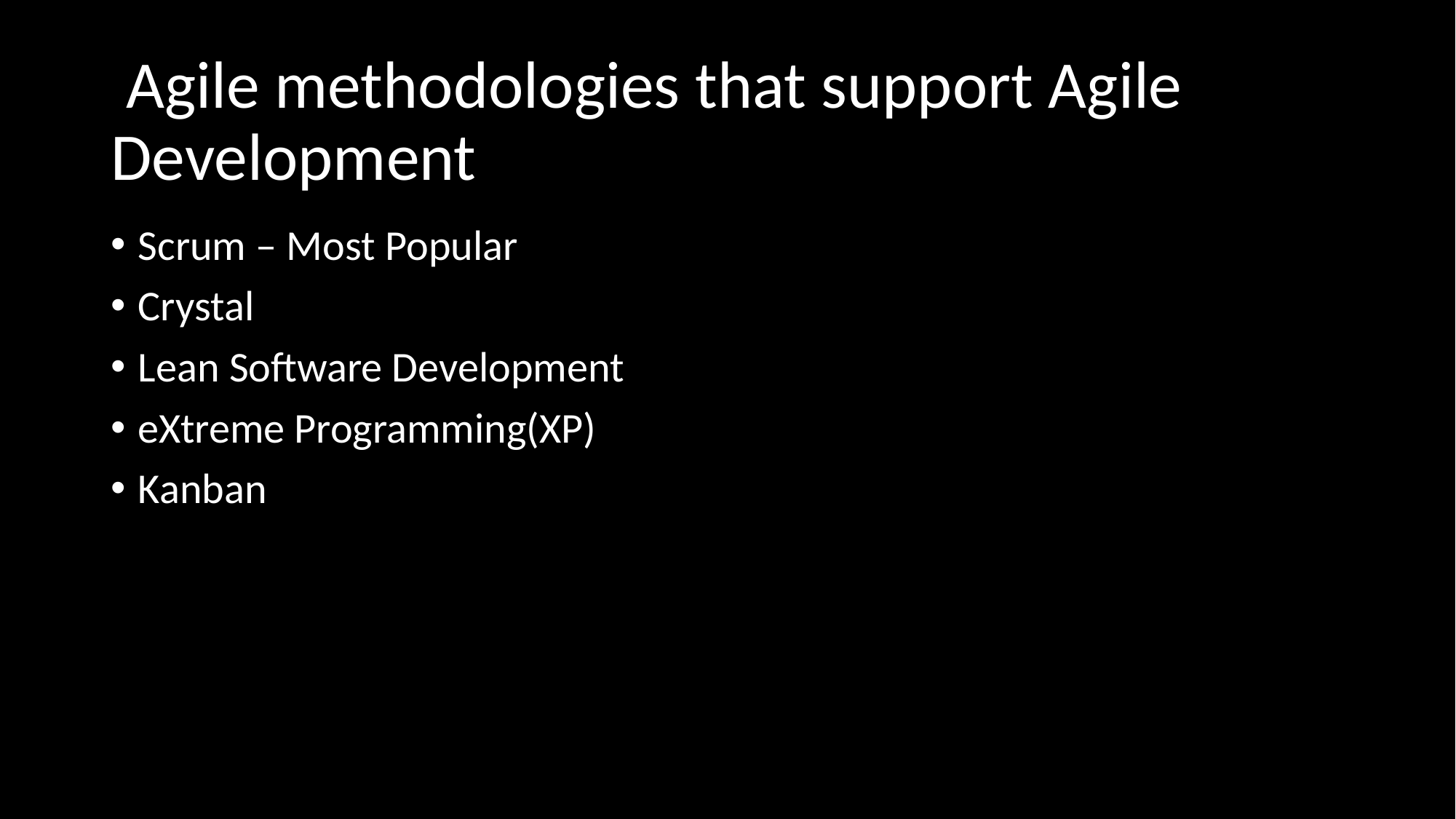

# Agile methodologies that support Agile Development
Scrum – Most Popular
Crystal
Lean Software Development
eXtreme Programming(XP)
Kanban